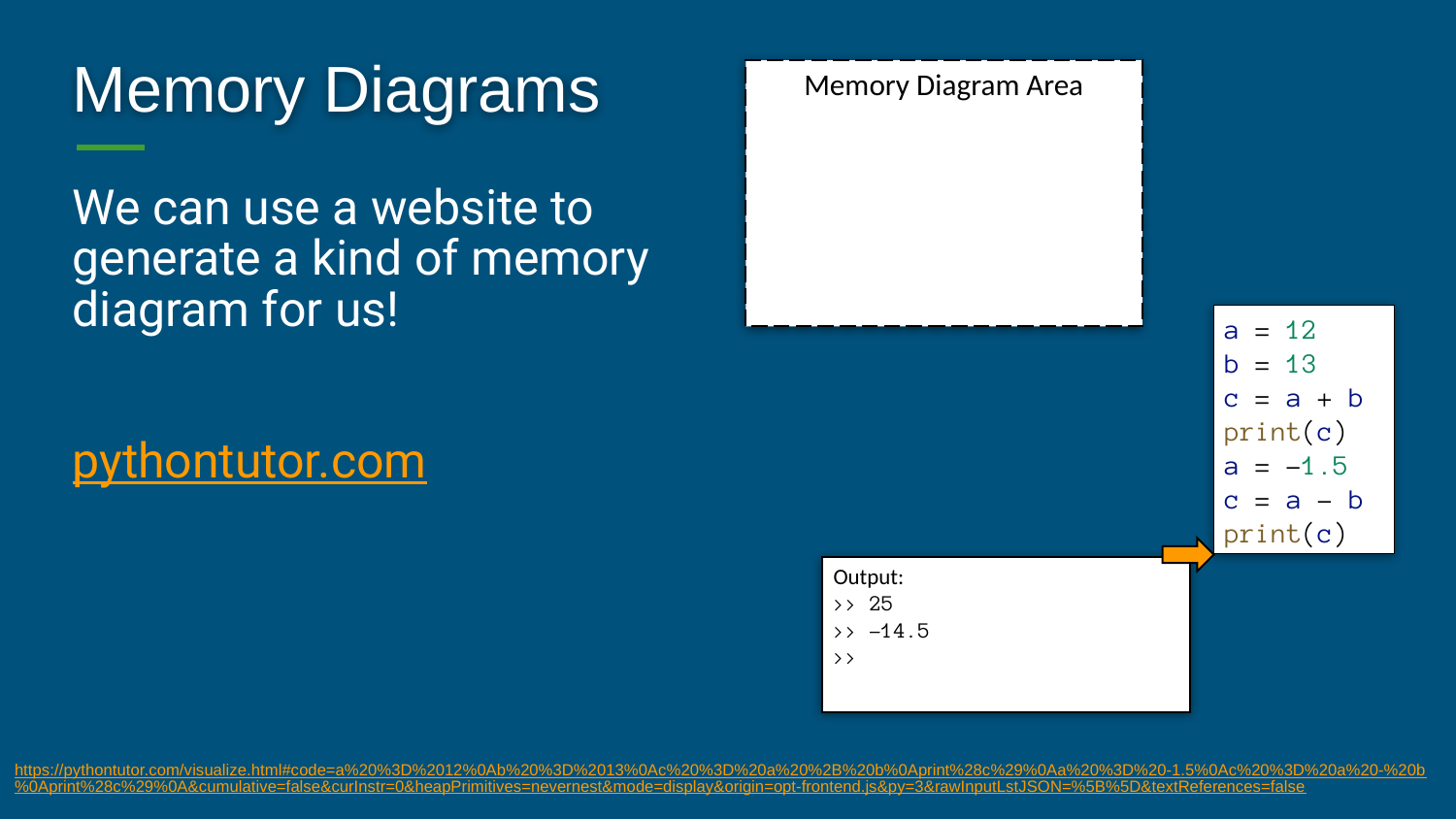

# Memory Diagrams
Memory Diagram Area
We can use a website to generate a kind of memory diagram for us!

pythontutor.com
a = 12
b = 13
c = a + b
print(c)
a = -1.5
c = a - b
print(c)

Output:
>> 25
>> -14.5
>>

https://pythontutor.com/visualize.html#code=a%20%3D%2012%0Ab%20%3D%2013%0Ac%20%3D%20a%20%2B%20b%0Aprint%28c%29%0Aa%20%3D%20-1.5%0Ac%20%3D%20a%20-%20b%0Aprint%28c%29%0A&cumulative=false&curInstr=0&heapPrimitives=nevernest&mode=display&origin=opt-frontend.js&py=3&rawInputLstJSON=%5B%5D&textReferences=false